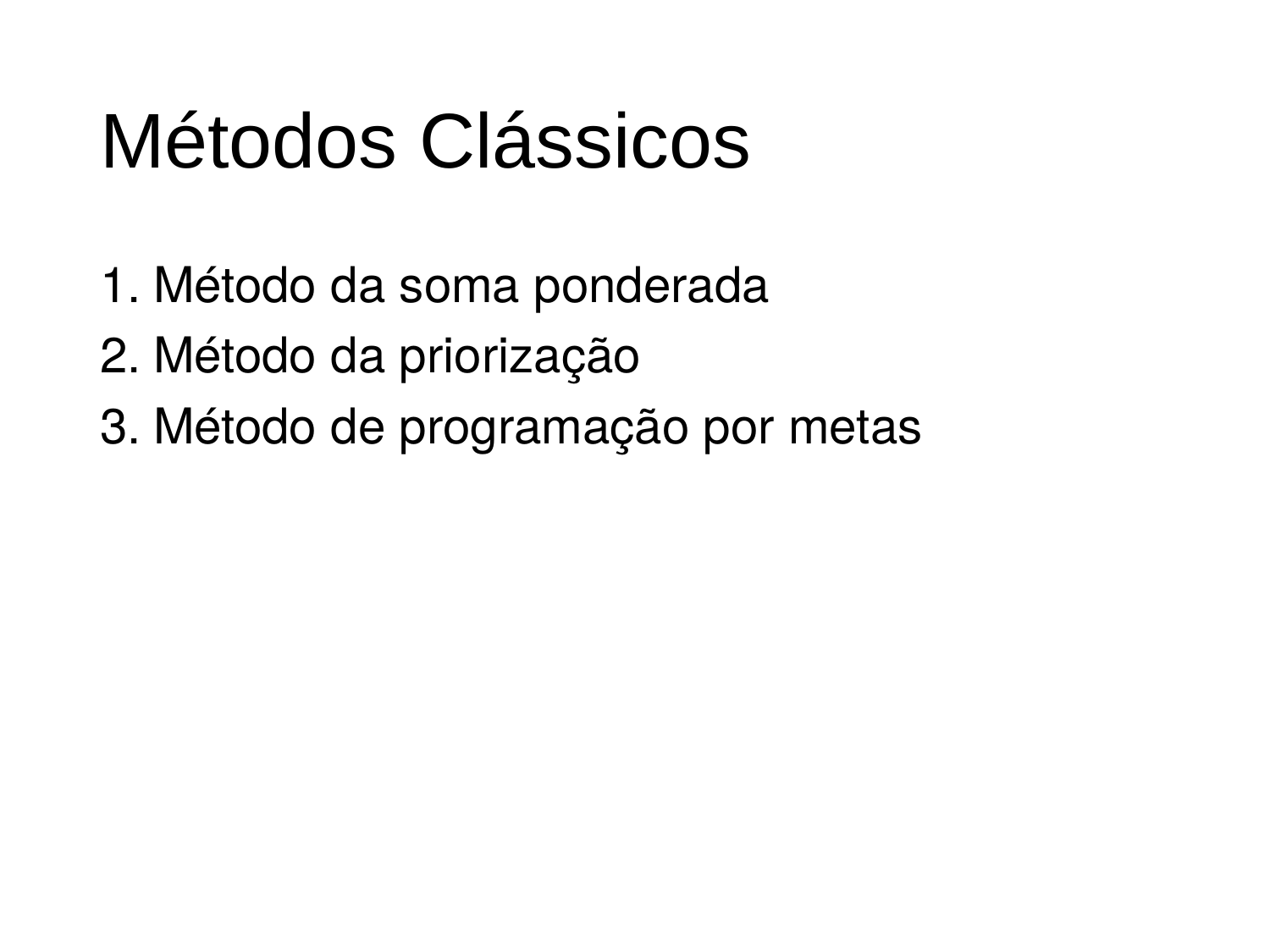

# Métodos Clássicos
Método da soma ponderada
Método da priorização
Método de programação por metas